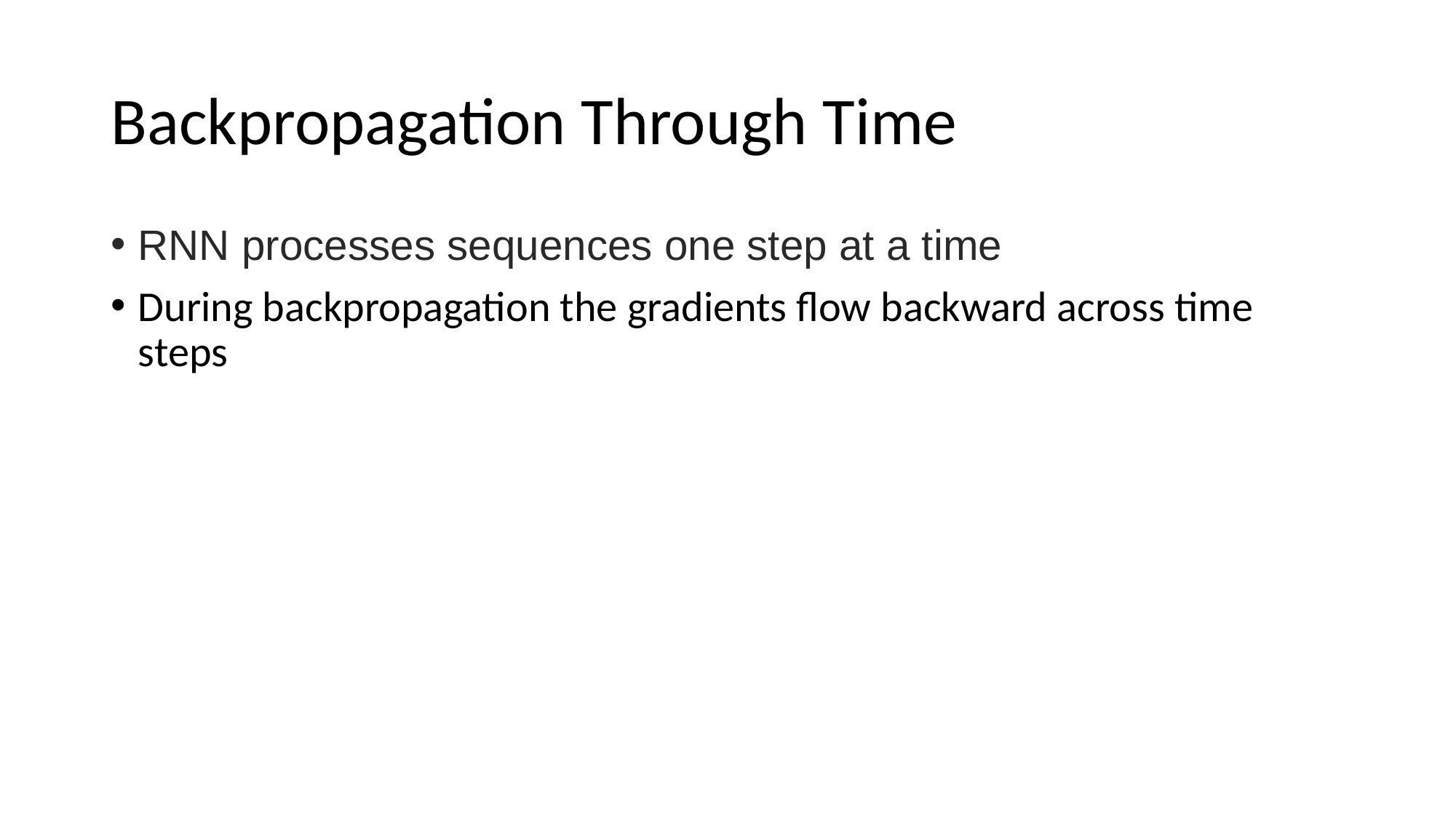

# Backpropagation Through Time
RNN processes sequences one step at a time
During backpropagation the gradients flow backward across time steps